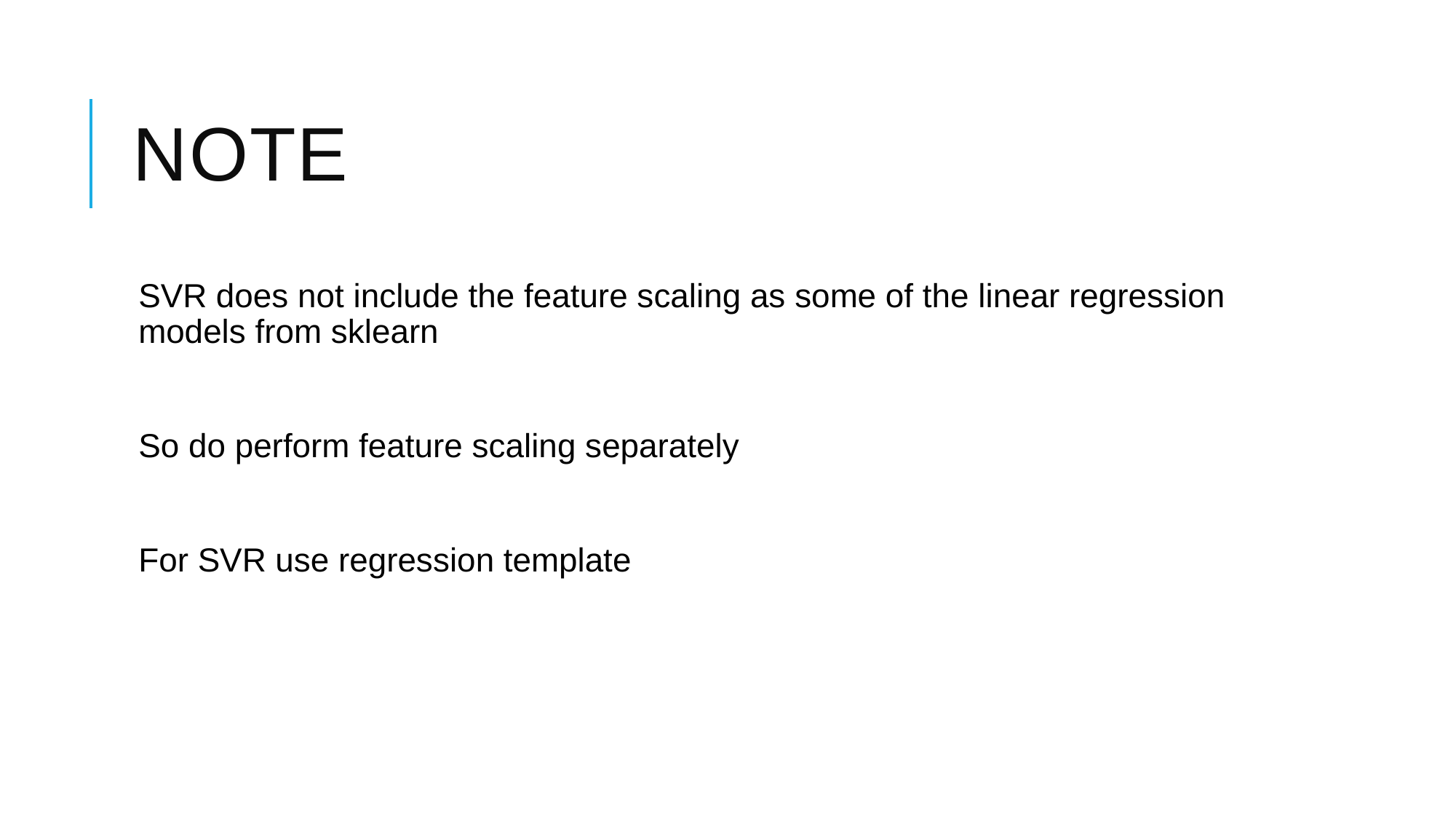

# NOTE
SVR does not include the feature scaling as some of the linear regression models from sklearn

So do perform feature scaling separately

For SVR use regression template